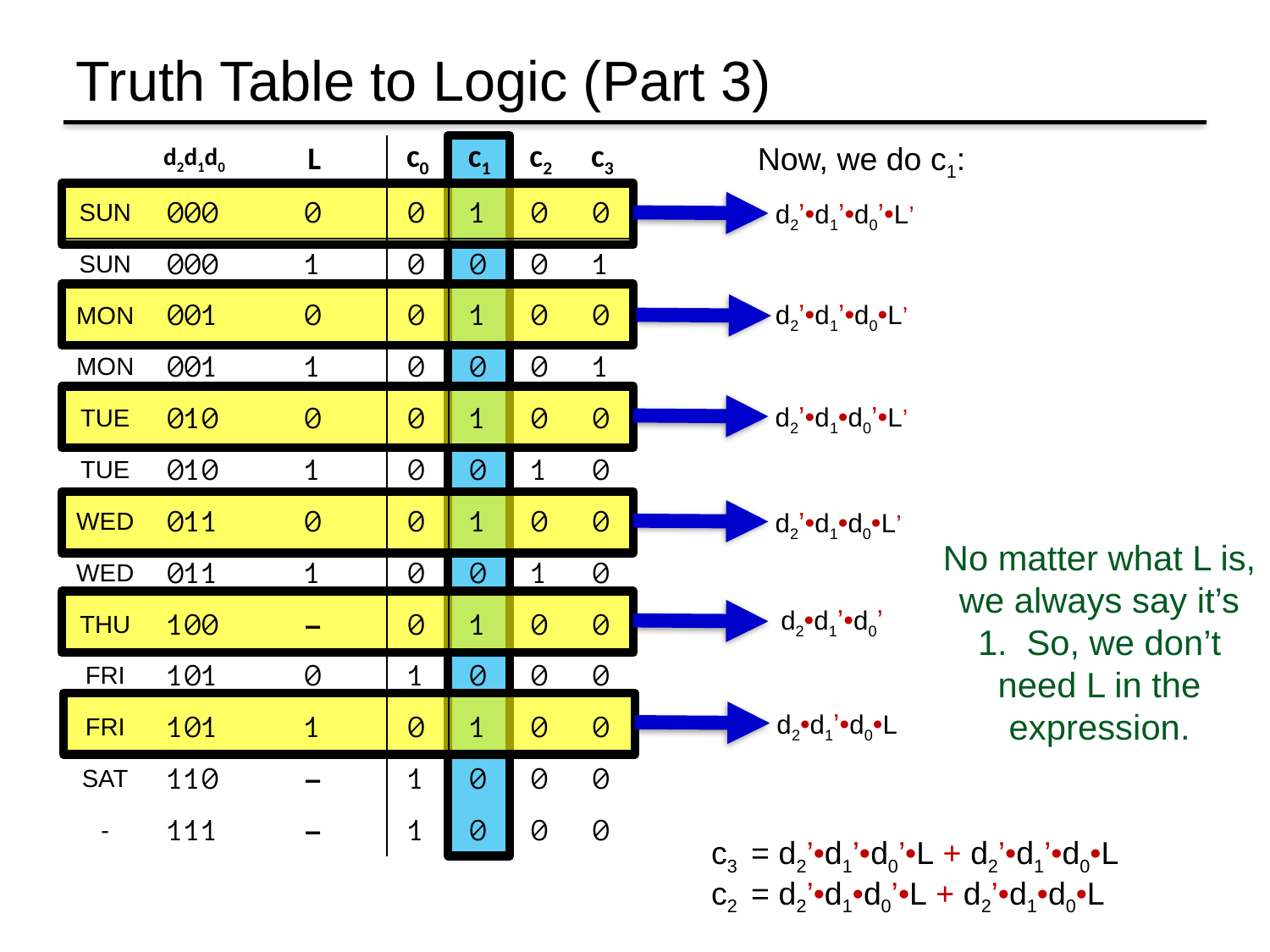

# Truth Table to Logic (Part 3)
Now, we do c1:
|  | d2d1d0 | L | c0 | c1 | c2 | c3 |
| --- | --- | --- | --- | --- | --- | --- |
| SUN | 000 | 0 | 0 | 1 | 0 | 0 |
| SUN | 000 | 1 | 0 | 0 | 0 | 1 |
| MON | 001 | 0 | 0 | 1 | 0 | 0 |
| MON | 001 | 1 | 0 | 0 | 0 | 1 |
| TUE | 010 | 0 | 0 | 1 | 0 | 0 |
| TUE | 010 | 1 | 0 | 0 | 1 | 0 |
| WED | 011 | 0 | 0 | 1 | 0 | 0 |
| WED | 011 | 1 | 0 | 0 | 1 | 0 |
| THU | 100 | - | 0 | 1 | 0 | 0 |
| FRI | 101 | 0 | 1 | 0 | 0 | 0 |
| FRI | 101 | 1 | 0 | 1 | 0 | 0 |
| SAT | 110 | - | 1 | 0 | 0 | 0 |
| - | 111 | - | 1 | 0 | 0 | 0 |

d2’•d1’•d0’•L’

d2’•d1’•d0•L’

d2’•d1•d0’•L’

d2’•d1•d0•L’
No matter what L is, we always say it’s 1.  So, we don’t need L in the expression.

d2•d1’•d0’

d2•d1’•d0•L
c3  = d2’•d1’•d0’•L + d2’•d1’•d0•L

c2  = d2’•d1•d0’•L + d2’•d1•d0•L